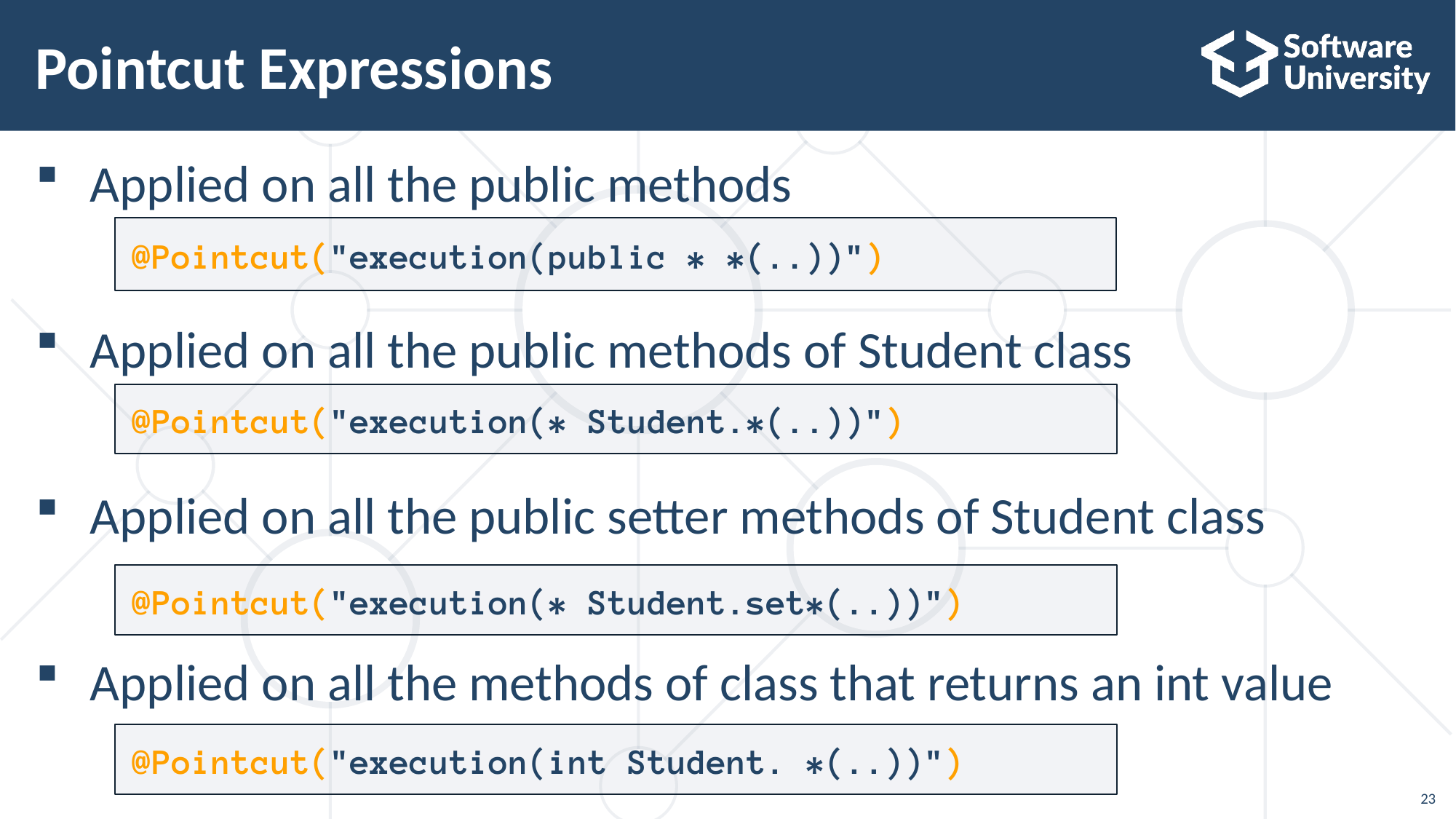

# Pointcut Expressions
Applied on all the public methods

Applied on all the public methods of Student class

Applied on all the public setter methods of Student class

Applied on all the methods of class that returns an int value

@Pointcut("execution(public * *(..))")
@Pointcut("execution(* Student.*(..))")
@Pointcut("execution(* Student.set*(..))")
@Pointcut("execution(int Student. *(..))")
23